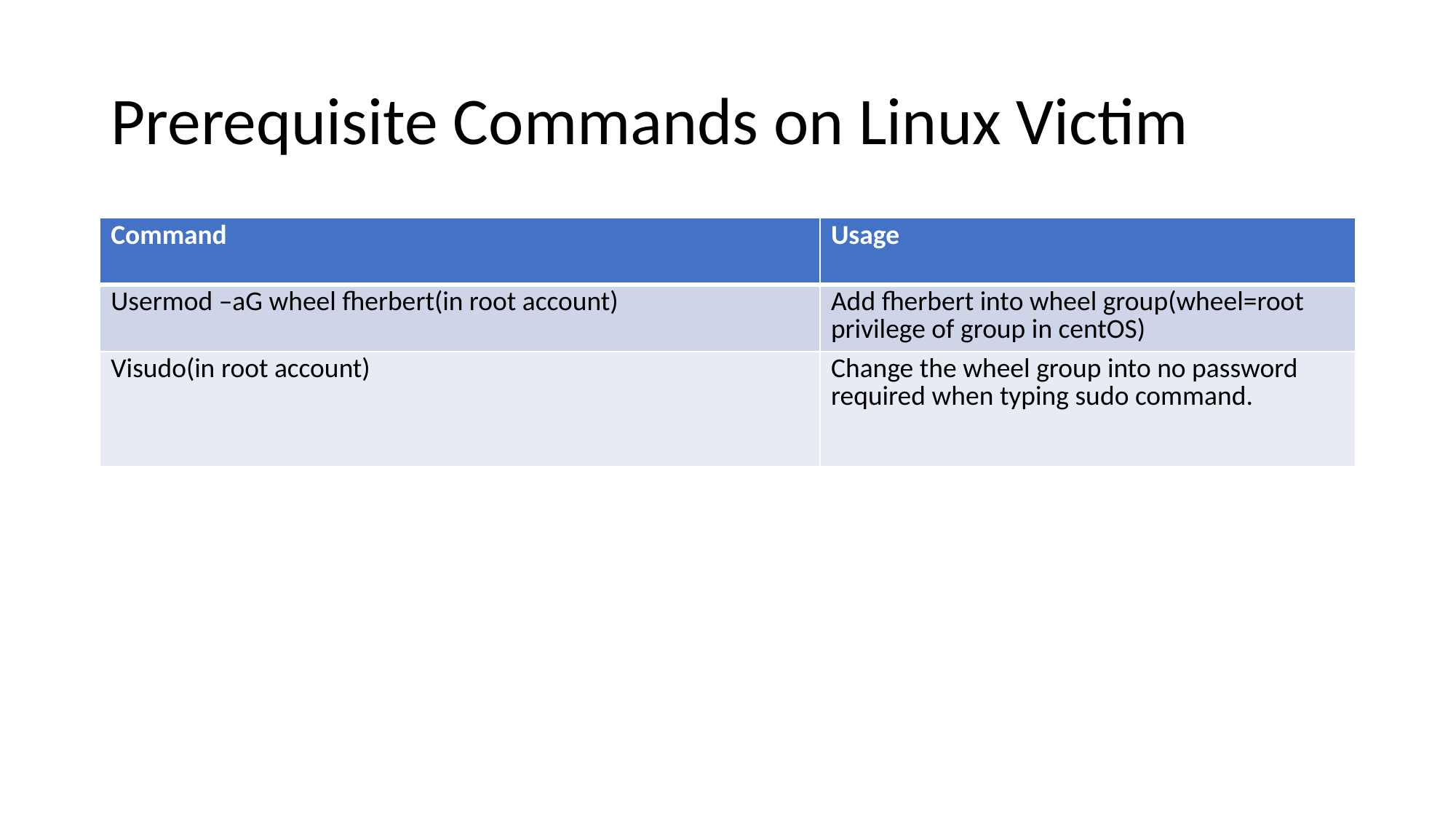

# Prerequisite Commands on Linux Victim
| Command | Usage |
| --- | --- |
| Usermod –aG wheel fherbert(in root account) | Add fherbert into wheel group(wheel=root privilege of group in centOS) |
| Visudo(in root account) | Change the wheel group into no password required when typing sudo command. |